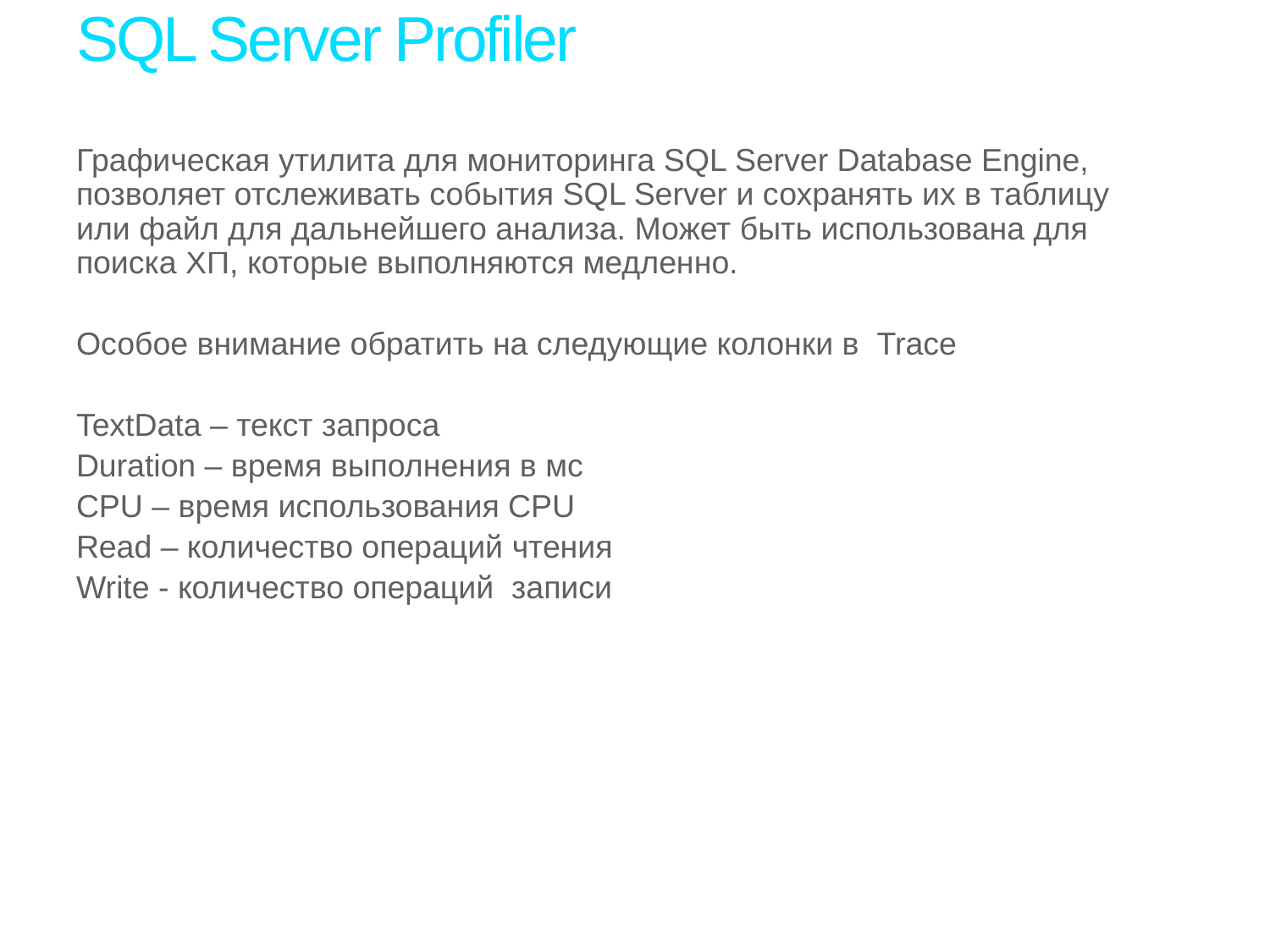

# SQL Server Profiler
Графическая утилита для мониторинга SQL Server Database Engine, позволяет отслеживать события SQL Server и сохранять их в таблицу или файл для дальнейшего анализа. Может быть использована для поиска ХП, которые выполняются медленно.

Особое внимание обратить на следующие колонки в  Trace

TextData – текст запроса
Duration – время выполнения в мс
CPU – время использования CPU
Read – количество операций чтения
Write - количество операций  записи